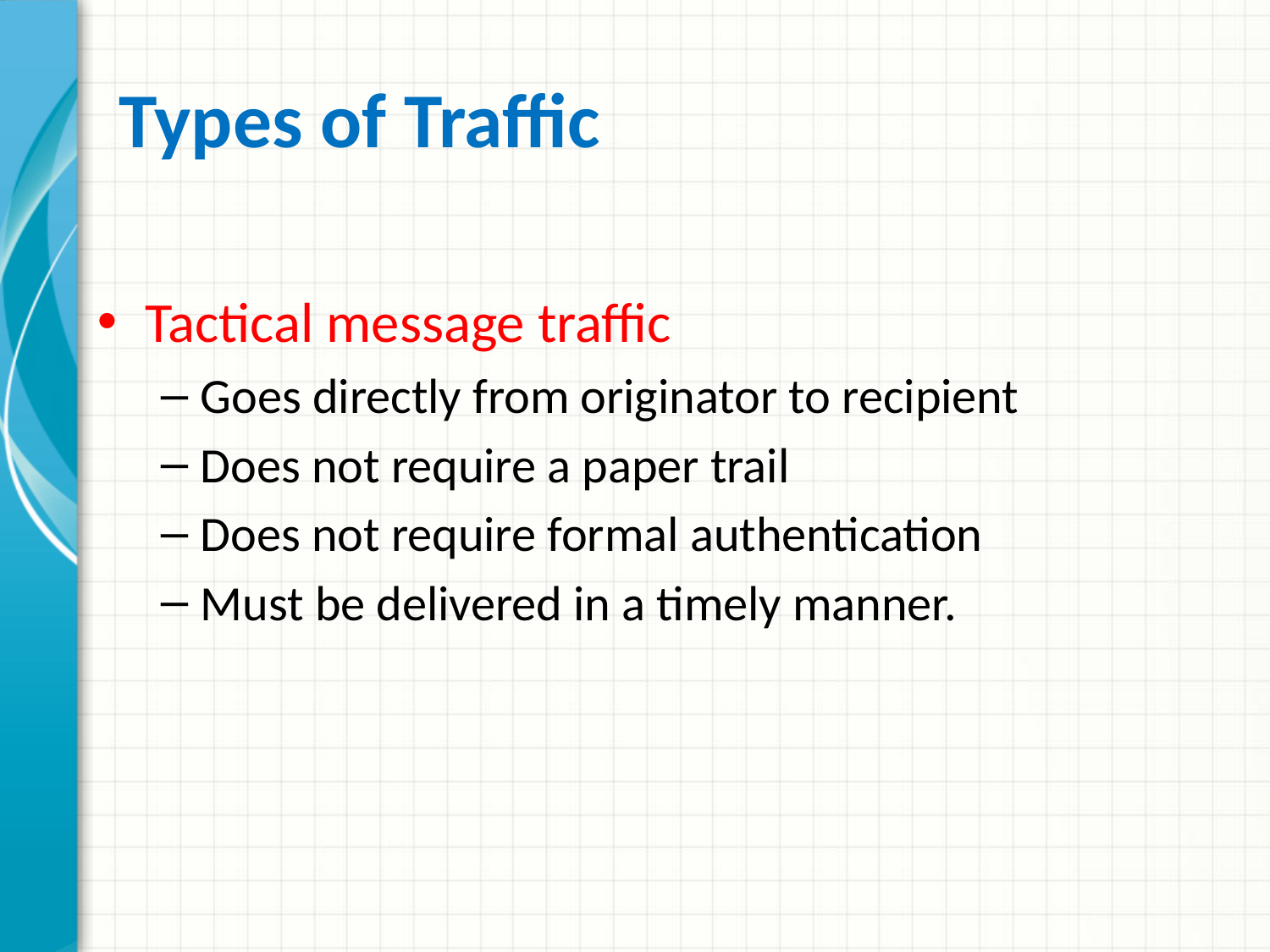

# Types of Traffic

Tactical message traffic
Goes directly from originator to recipient
Does not require a paper trail
Does not require formal authentication
Must be delivered in a timely manner.